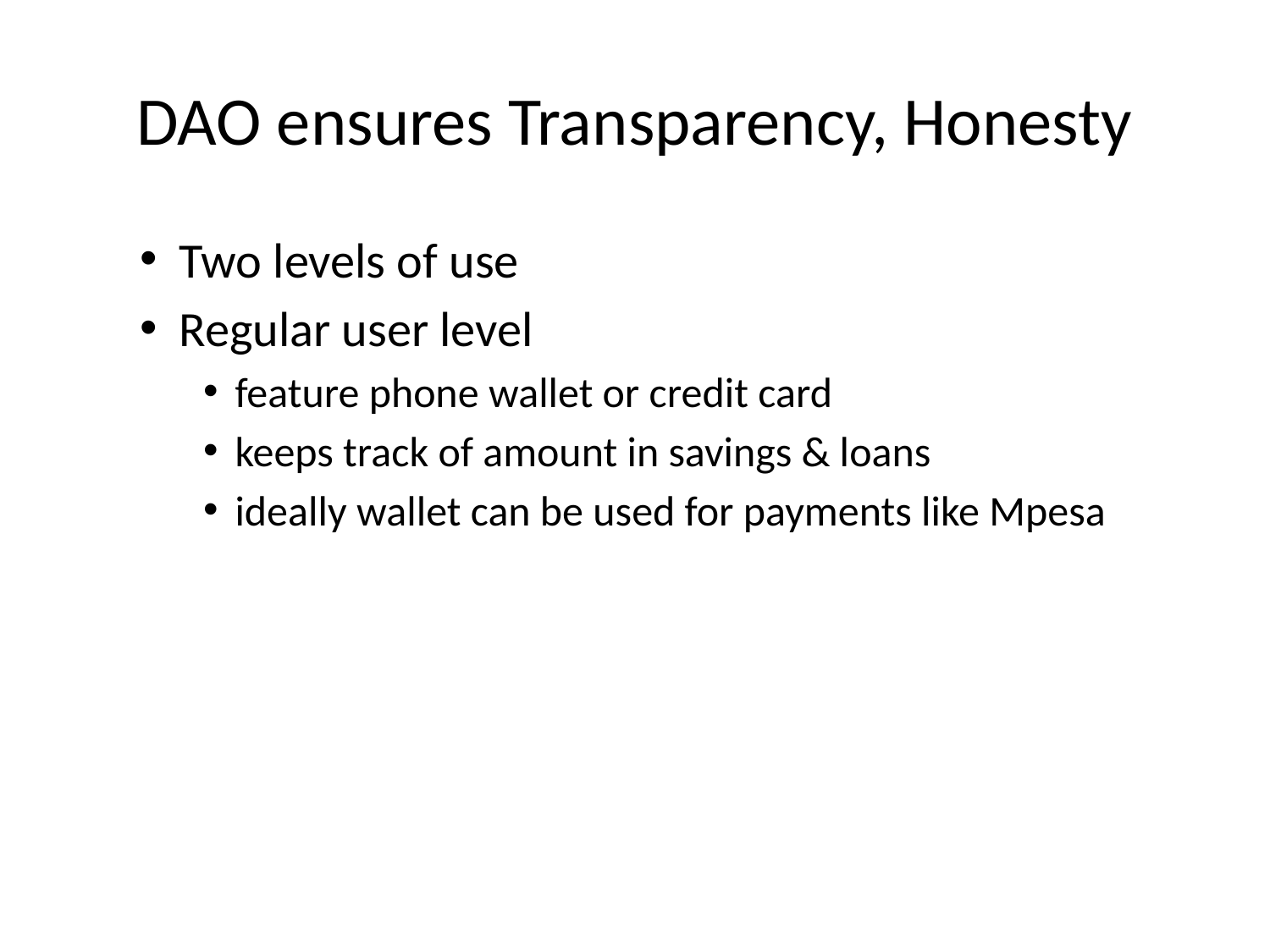

# DAO ensures Transparency, Honesty
Two levels of use
Regular user level
feature phone wallet or credit card
keeps track of amount in savings & loans
ideally wallet can be used for payments like Mpesa